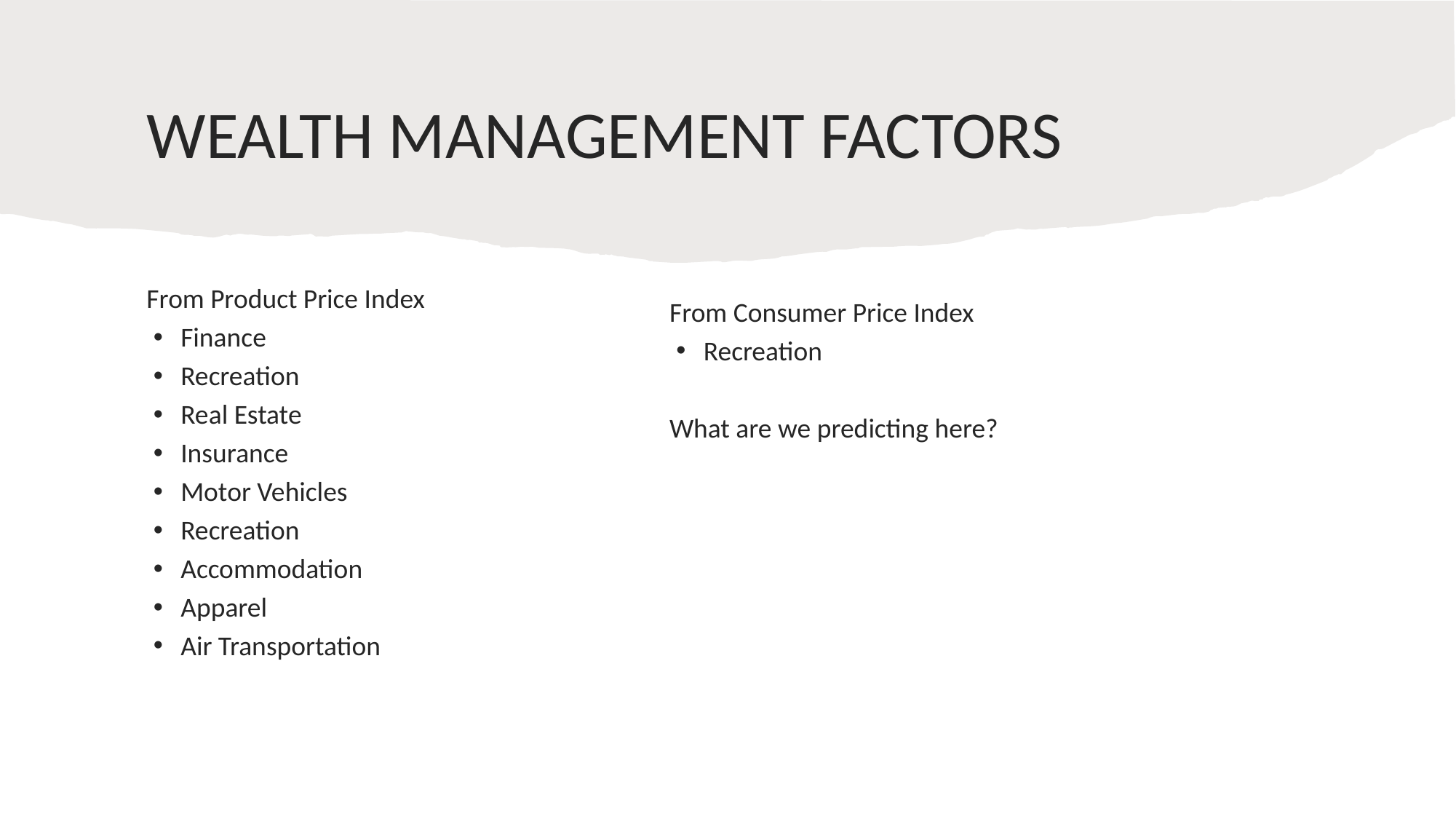

WEALTH MANAGEMENT FACTORS
From Product Price Index
Finance
Recreation
Real Estate
Insurance
Motor Vehicles
Recreation
Accommodation
Apparel
Air Transportation

From Consumer Price Index
Recreation

What are we predicting here?